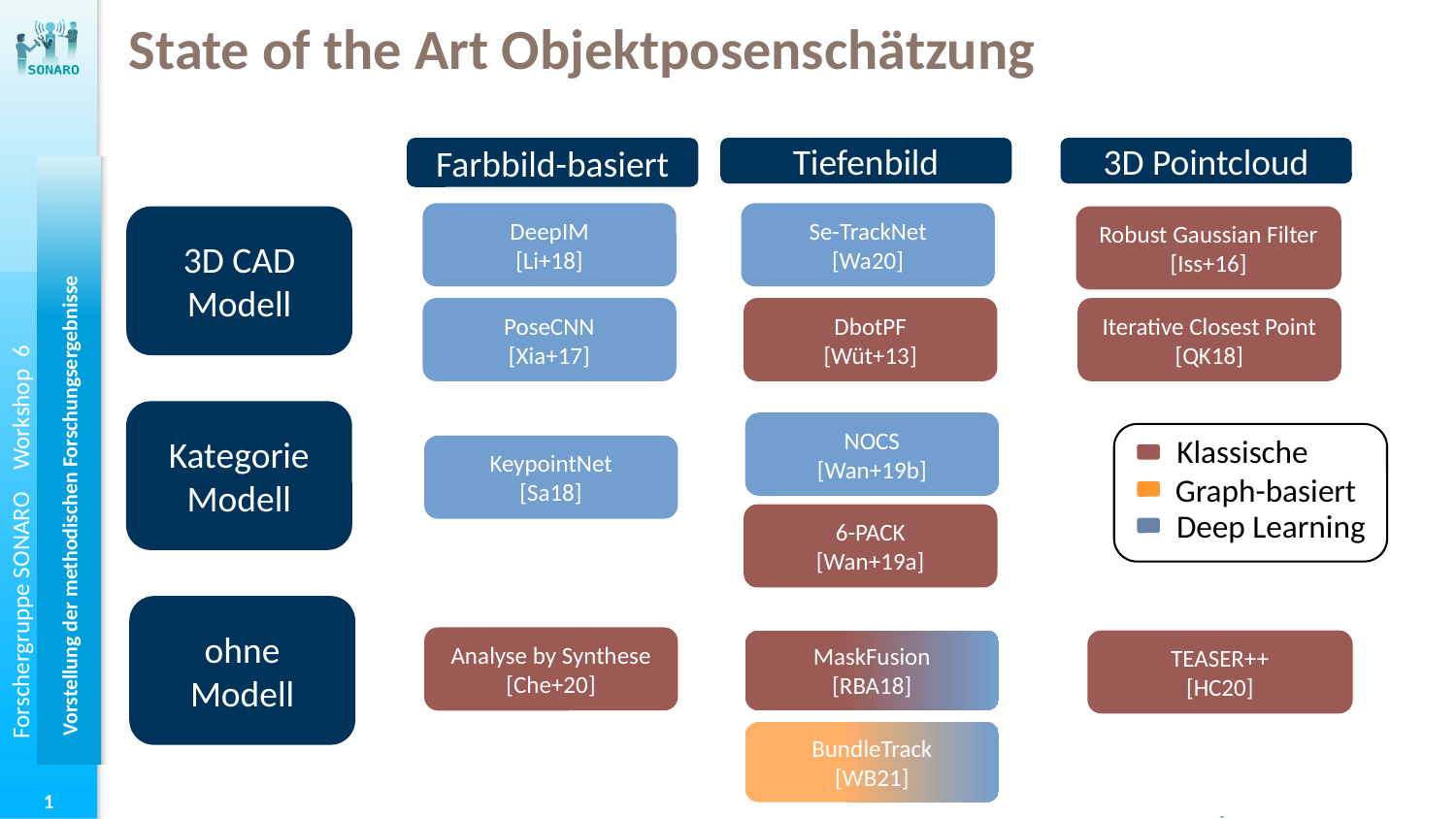

State of the Art Objektposenschätzung
Farbbild-basiert
Tiefenbild
3D Pointcloud
DeepIM
[Li+18]
Se-TrackNet
[Wa20]
3D CAD Modell
Robust Gaussian Filter [Iss+16]
PoseCNN
[Xia+17]
DbotPF
[Wüt+13]
Iterative Closest Point
[QK18]
Kategorie Modell
NOCS
[Wan+19b]

Klassische
KeypointNet
[Sa18]

Graph-basiert

Deep Learning
6-PACK
[Wan+19a]

ohne Modell
Analyse by Synthese
[Che+20]
MaskFusion
[RBA18]
TEASER++
[HC20]

BundleTrack
[WB21]